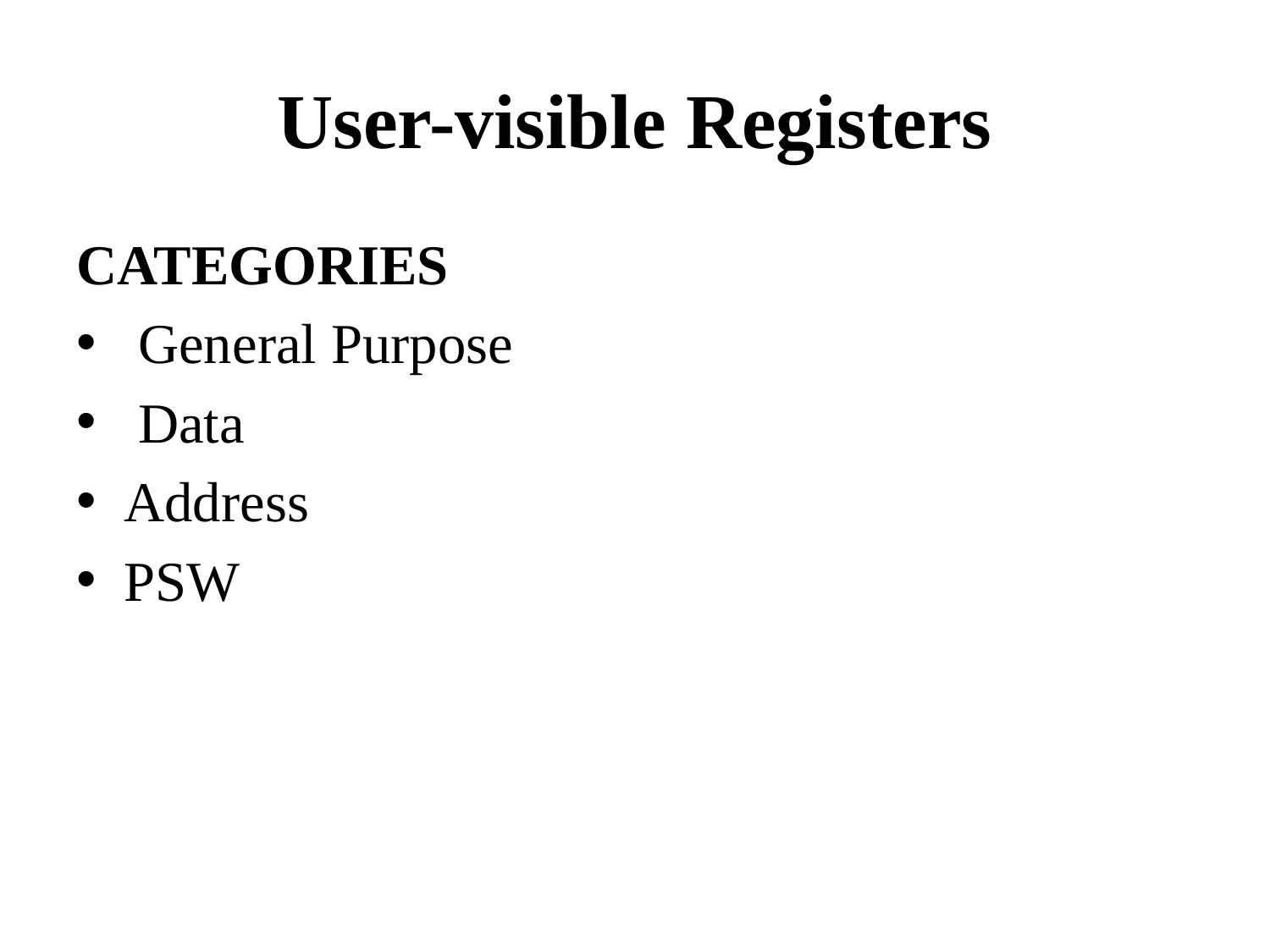

# User-visible Registers
CATEGORIES
 General Purpose
 Data
Address
PSW